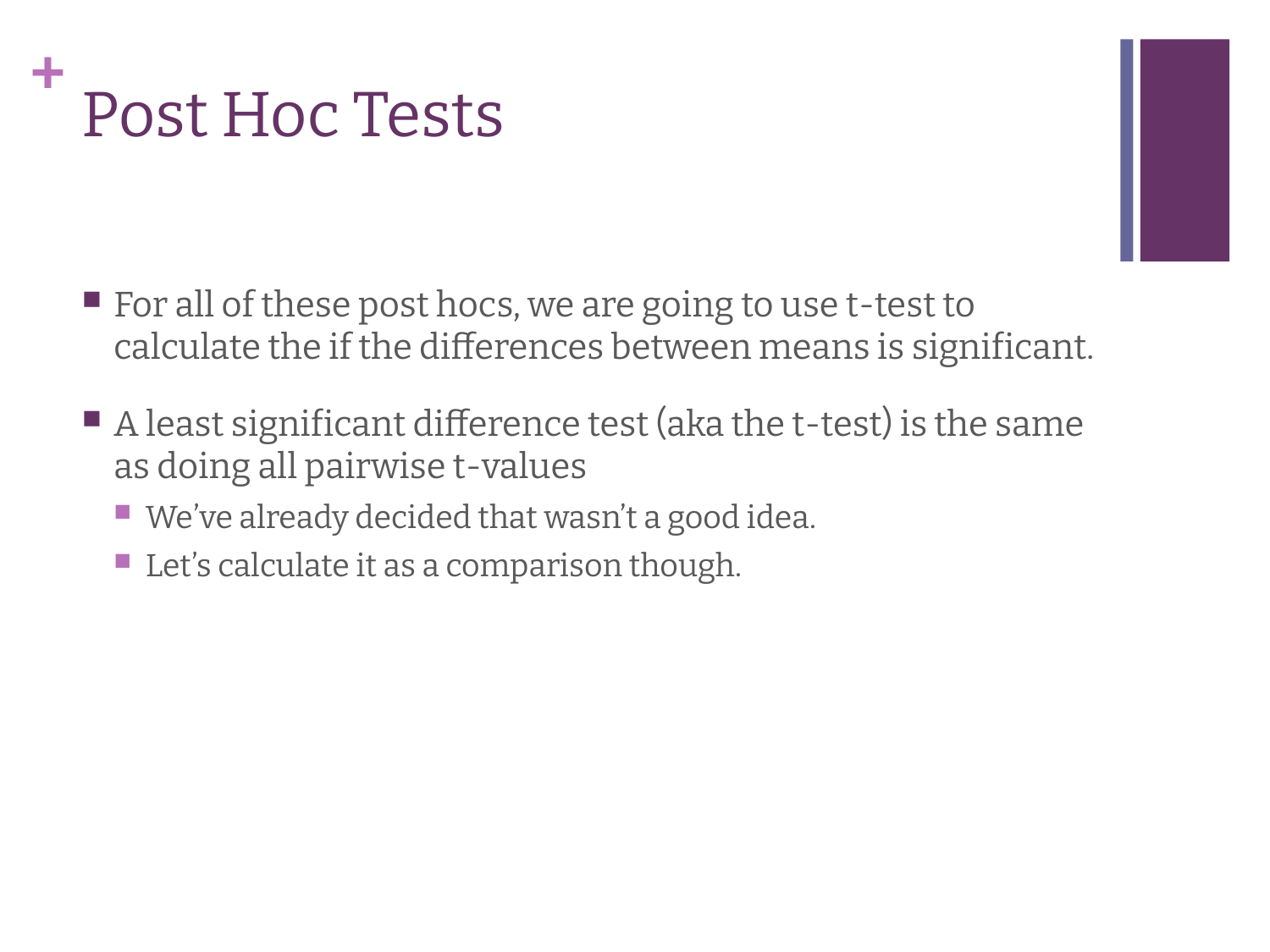

# Post Hoc Tests
For all of these post hocs, we are going to use t-test to calculate the if the differences between means is significant.
A least significant difference test (aka the t-test) is the same as doing all pairwise t-values
We’ve already decided that wasn’t a good idea.
Let’s calculate it as a comparison though.